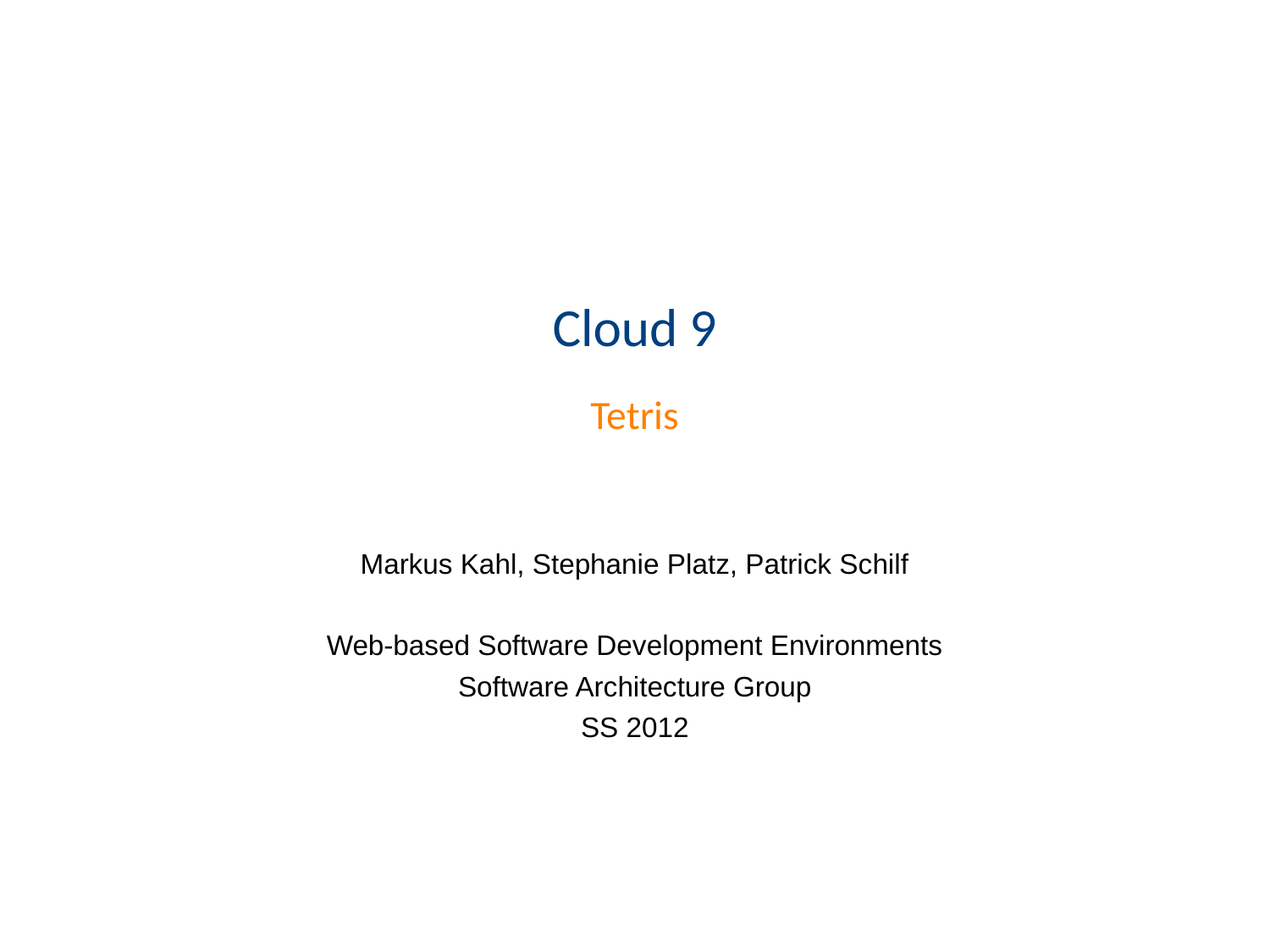

Cloud 9
Tetris
Markus Kahl, Stephanie Platz, Patrick Schilf

Web-based Software Development Environments
Software Architecture Group
SS 2012